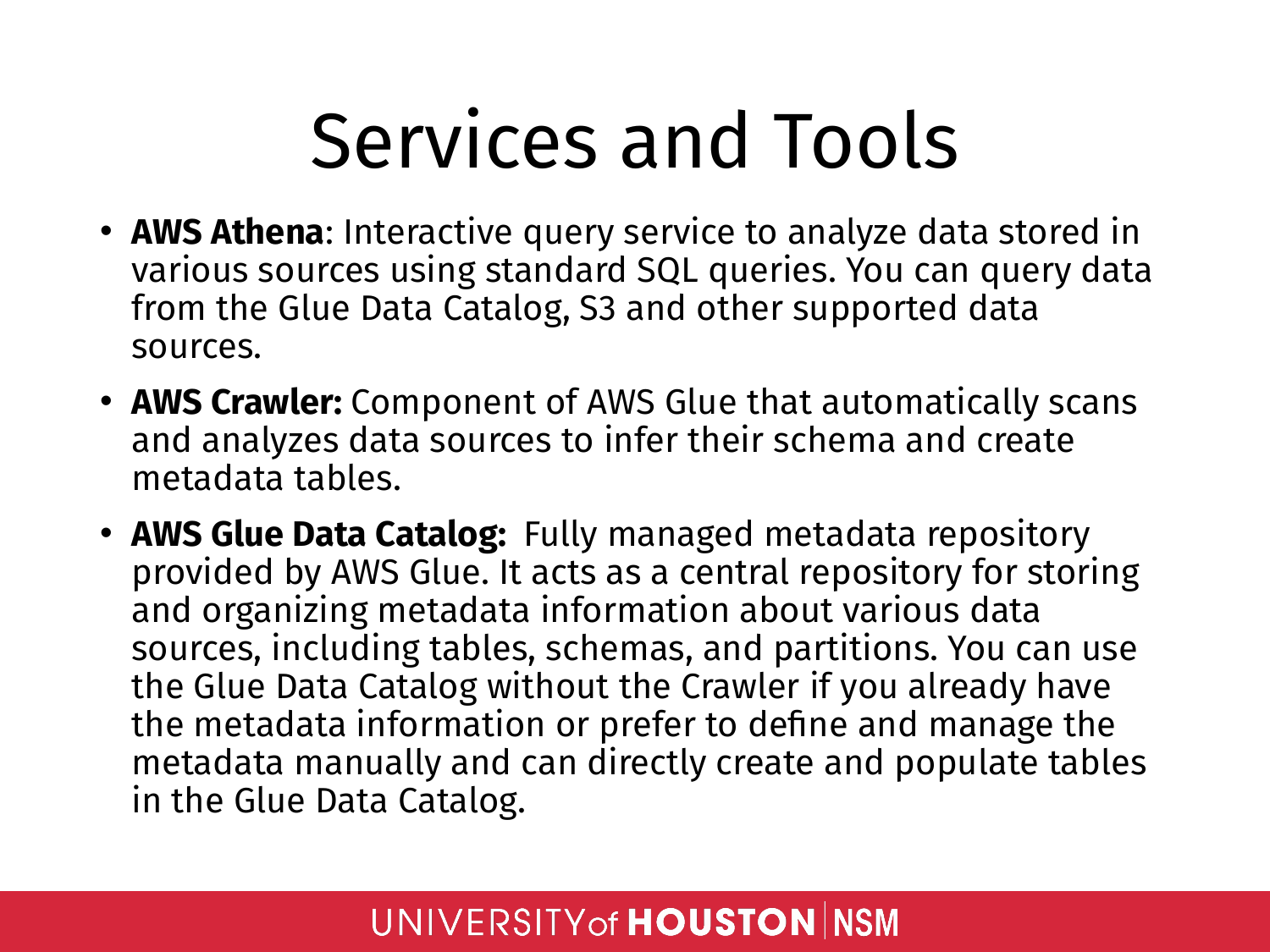

# Services and Tools
AWS Athena: Interactive query service to analyze data stored in various sources using standard SQL queries. You can query data from the Glue Data Catalog, S3 and other supported data sources.
AWS Crawler: Component of AWS Glue that automatically scans and analyzes data sources to infer their schema and create metadata tables.
AWS Glue Data Catalog:  Fully managed metadata repository provided by AWS Glue. It acts as a central repository for storing and organizing metadata information about various data sources, including tables, schemas, and partitions. You can use the Glue Data Catalog without the Crawler if you already have the metadata information or prefer to define and manage the metadata manually and can directly create and populate tables in the Glue Data Catalog.